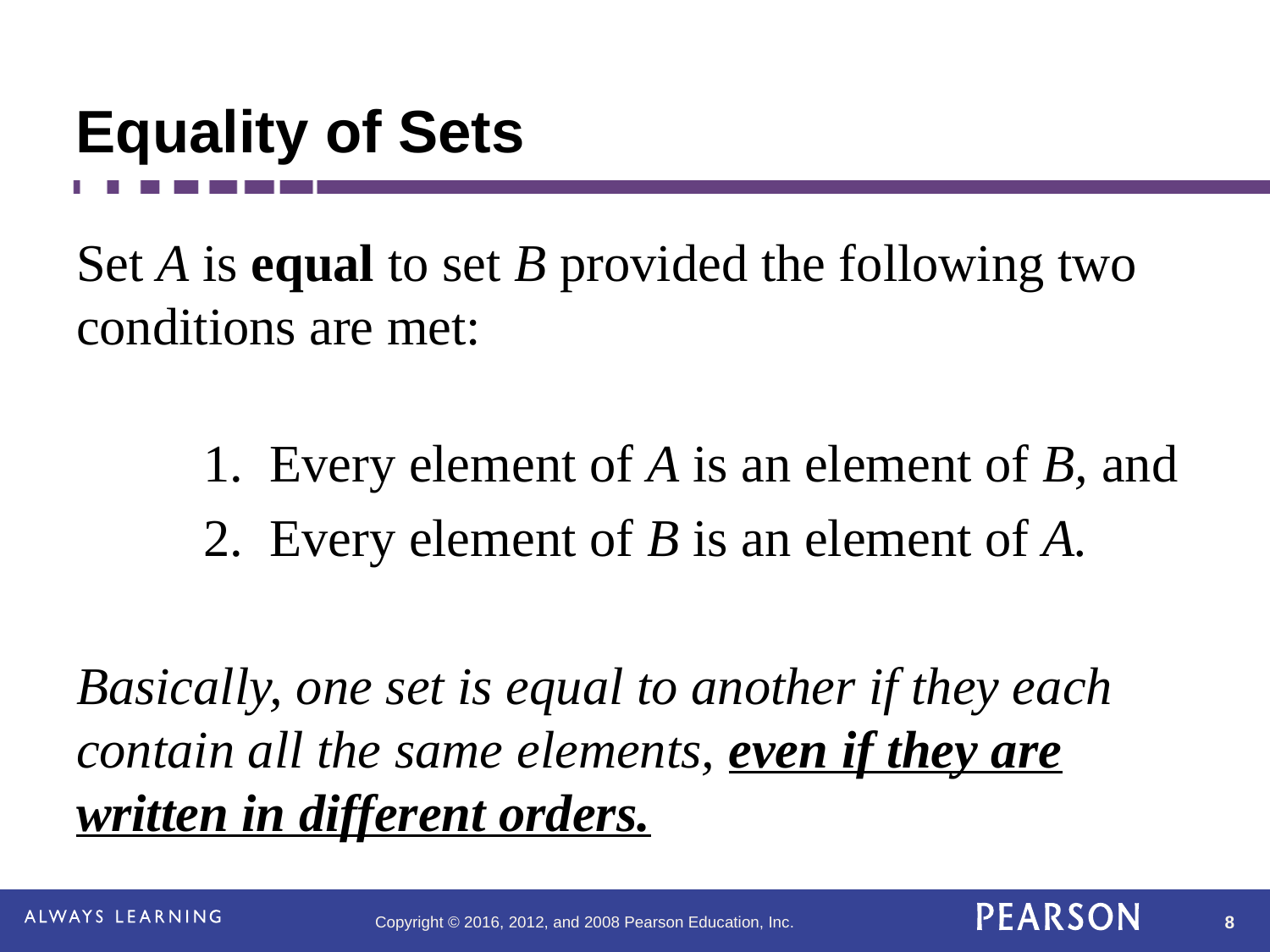

# Equality of Sets
Set A is equal to set B provided the following two conditions are met:

	1.  Every element of A is an element of B, and
	2.  Every element of B is an element of A.

Basically, one set is equal to another if they each contain all the same elements, even if they are written in different orders.